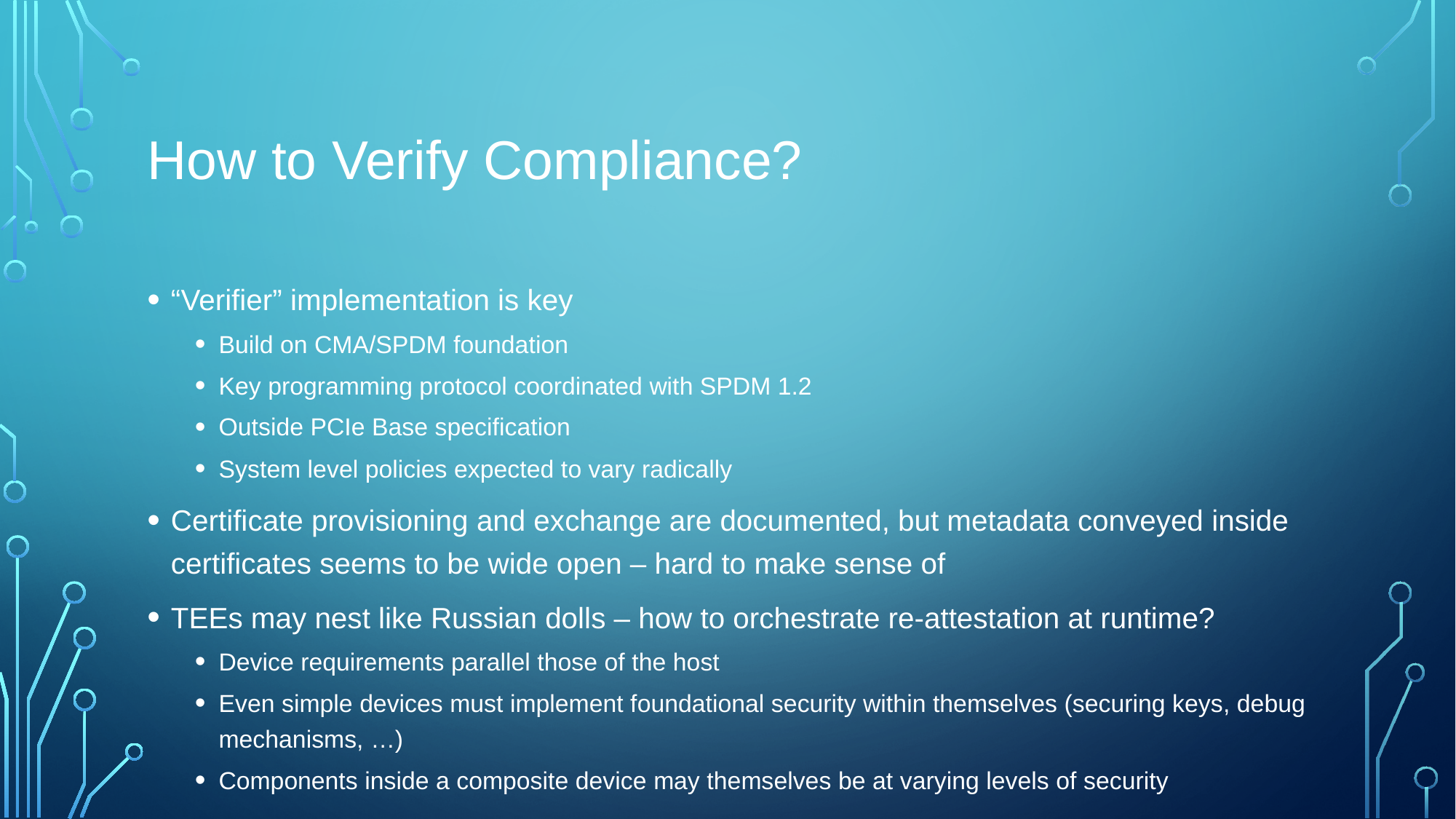

# How to Verify Compliance?
“Verifier” implementation is key
Build on CMA/SPDM foundation
Key programming protocol coordinated with SPDM 1.2
Outside PCIe Base specification
System level policies expected to vary radically
Certificate provisioning and exchange are documented, but metadata conveyed inside certificates seems to be wide open – hard to make sense of
TEEs may nest like Russian dolls – how to orchestrate re-attestation at runtime?
Device requirements parallel those of the host
Even simple devices must implement foundational security within themselves (securing keys, debug mechanisms, …)
Components inside a composite device may themselves be at varying levels of security